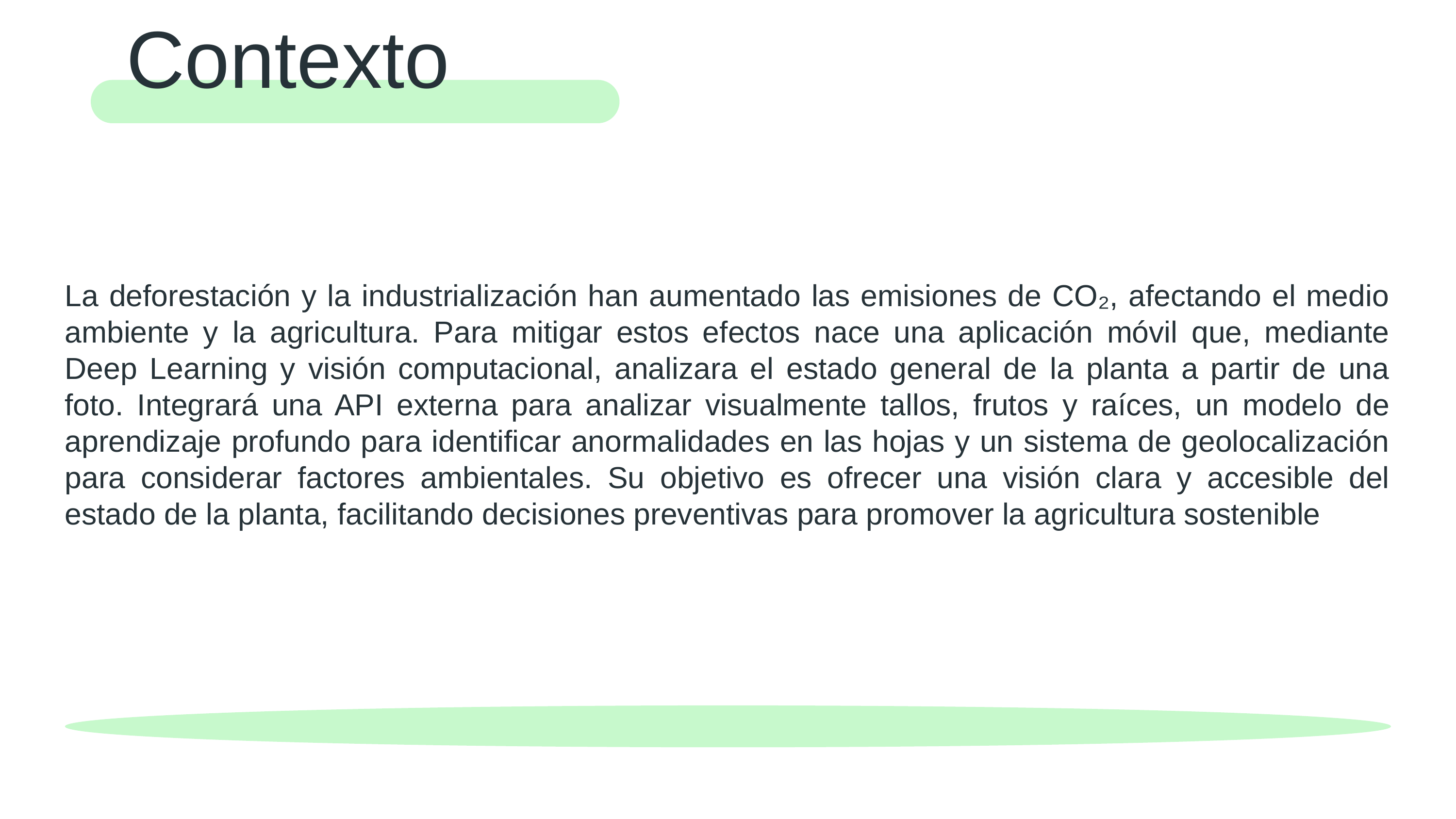

Contexto

La deforestación y la industrialización han aumentado las emisiones de CO₂, afectando el medio ambiente y la agricultura. Para mitigar estos efectos nace una aplicación móvil que, mediante Deep Learning y visión computacional, analizara el estado general de la planta a partir de una foto. Integrará una API externa para analizar visualmente tallos, frutos y raíces, un modelo de aprendizaje profundo para identificar anormalidades en las hojas y un sistema de geolocalización para considerar factores ambientales. Su objetivo es ofrecer una visión clara y accesible del estado de la planta, facilitando decisiones preventivas para promover la agricultura sostenible